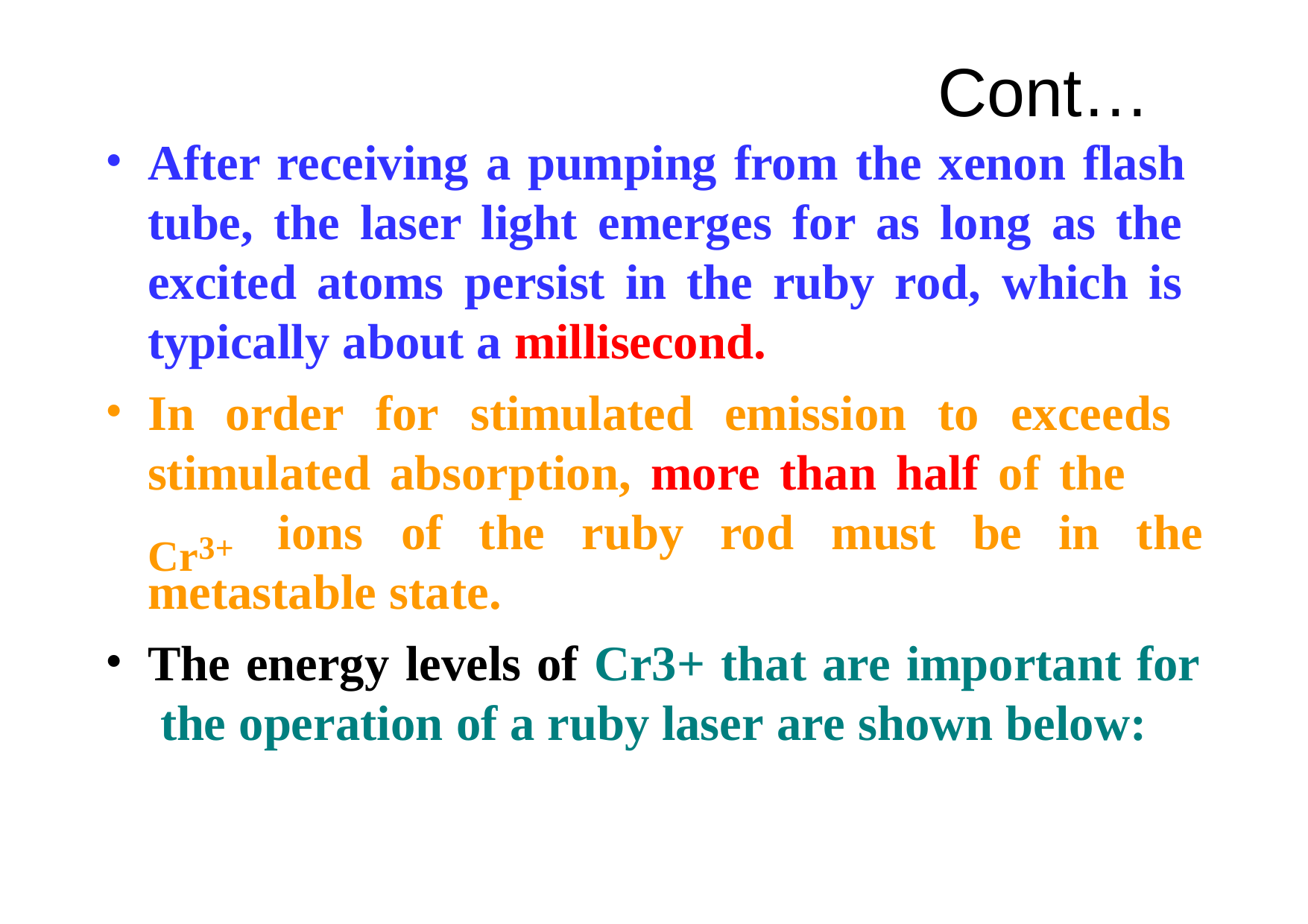

# Cont…
After receiving a pumping from the xenon flash  tube, the laser light emerges for as long as the  excited atoms persist in the ruby rod, which is  typically about a millisecond.
In order for stimulated emission to exceeds  stimulated absorption, more than half of the
Cr3+
ions	of	the	ruby	rod	must	be	in	the
metastable state.
The energy levels of Cr3+ that are important for  the operation of a ruby laser are shown below: